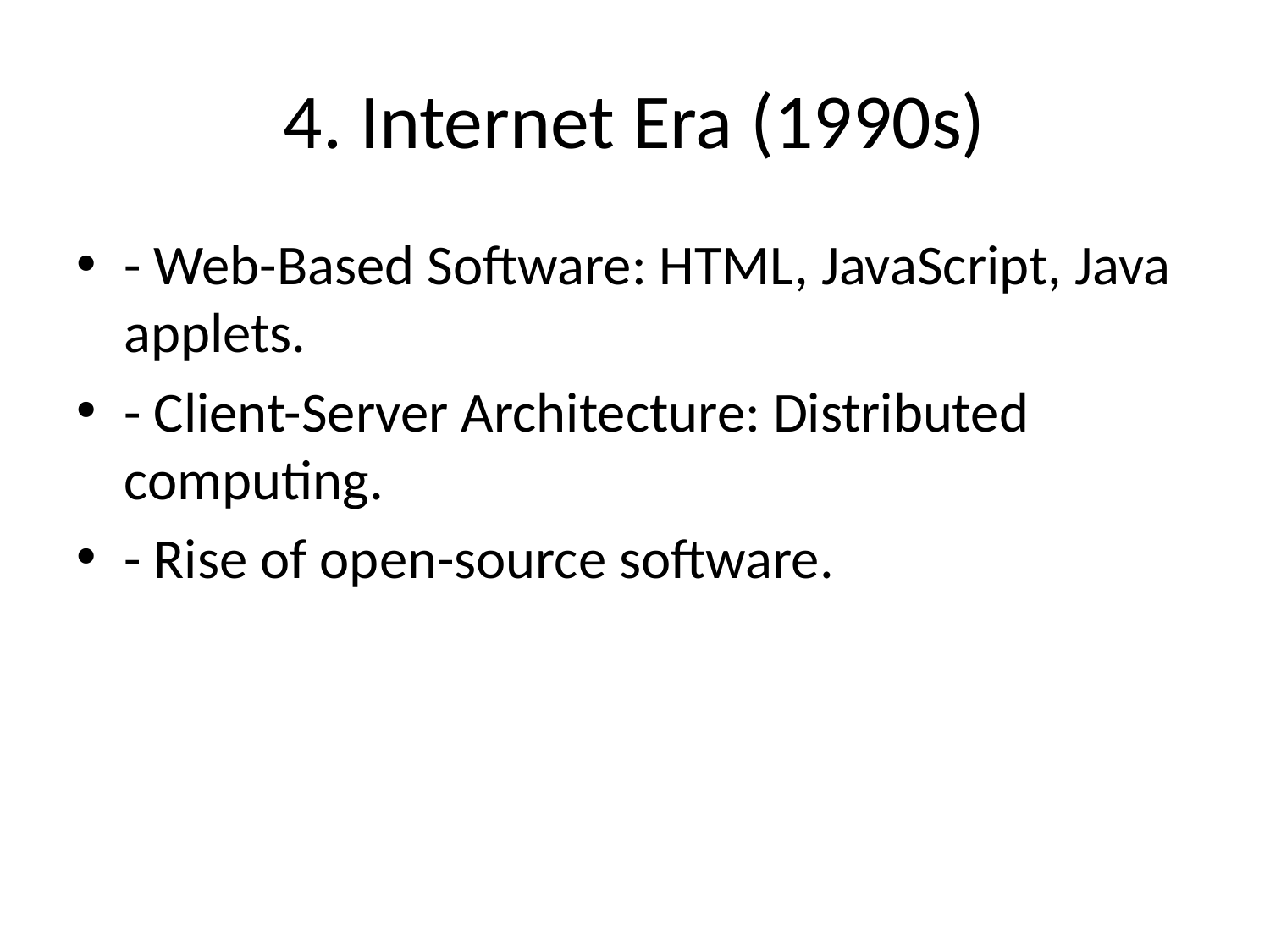

# 4. Internet Era (1990s)
- Web-Based Software: HTML, JavaScript, Java applets.
- Client-Server Architecture: Distributed computing.
- Rise of open-source software.